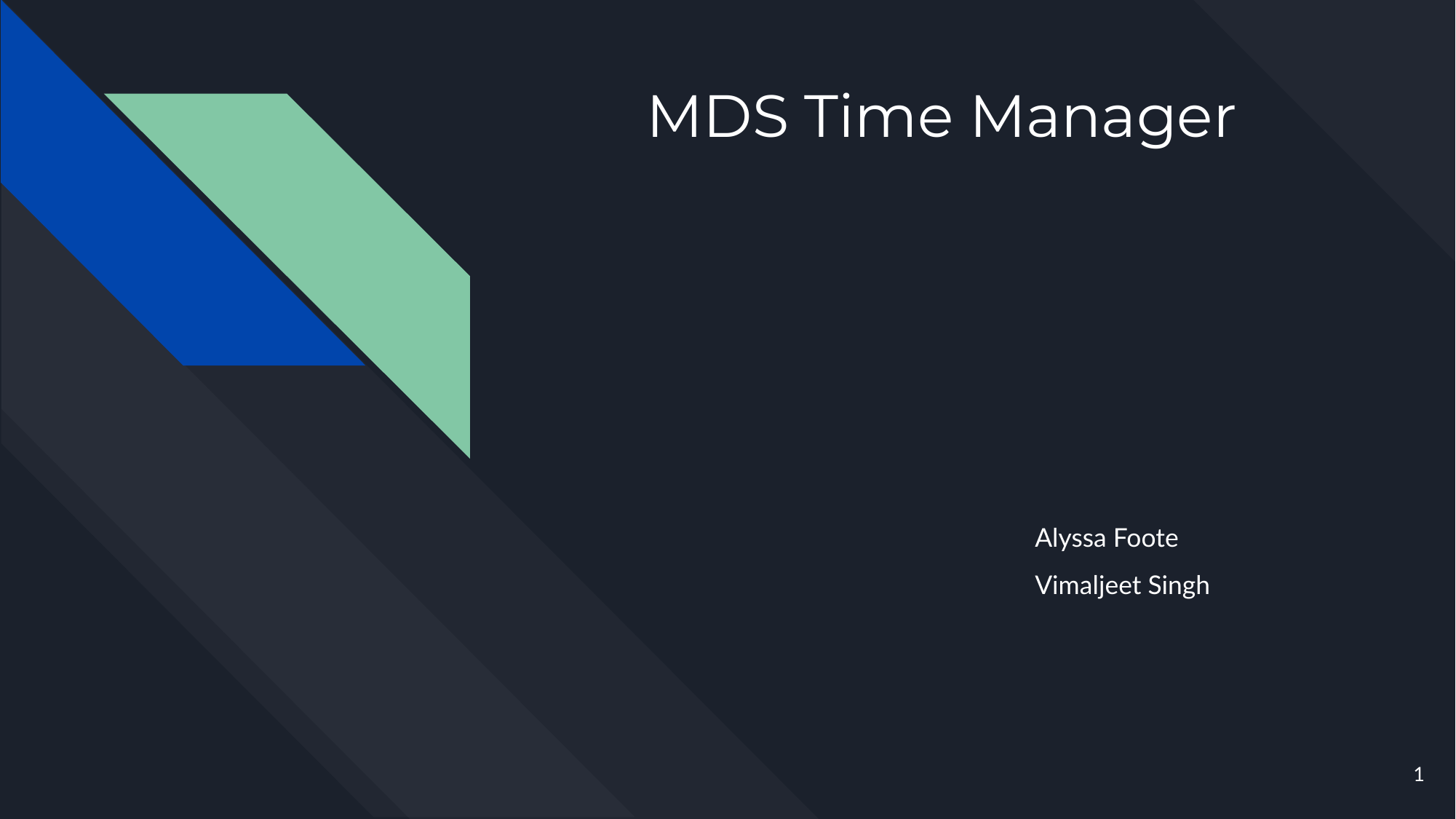

# MDS Time Manager
Alyssa Foote
Vimaljeet Singh
1